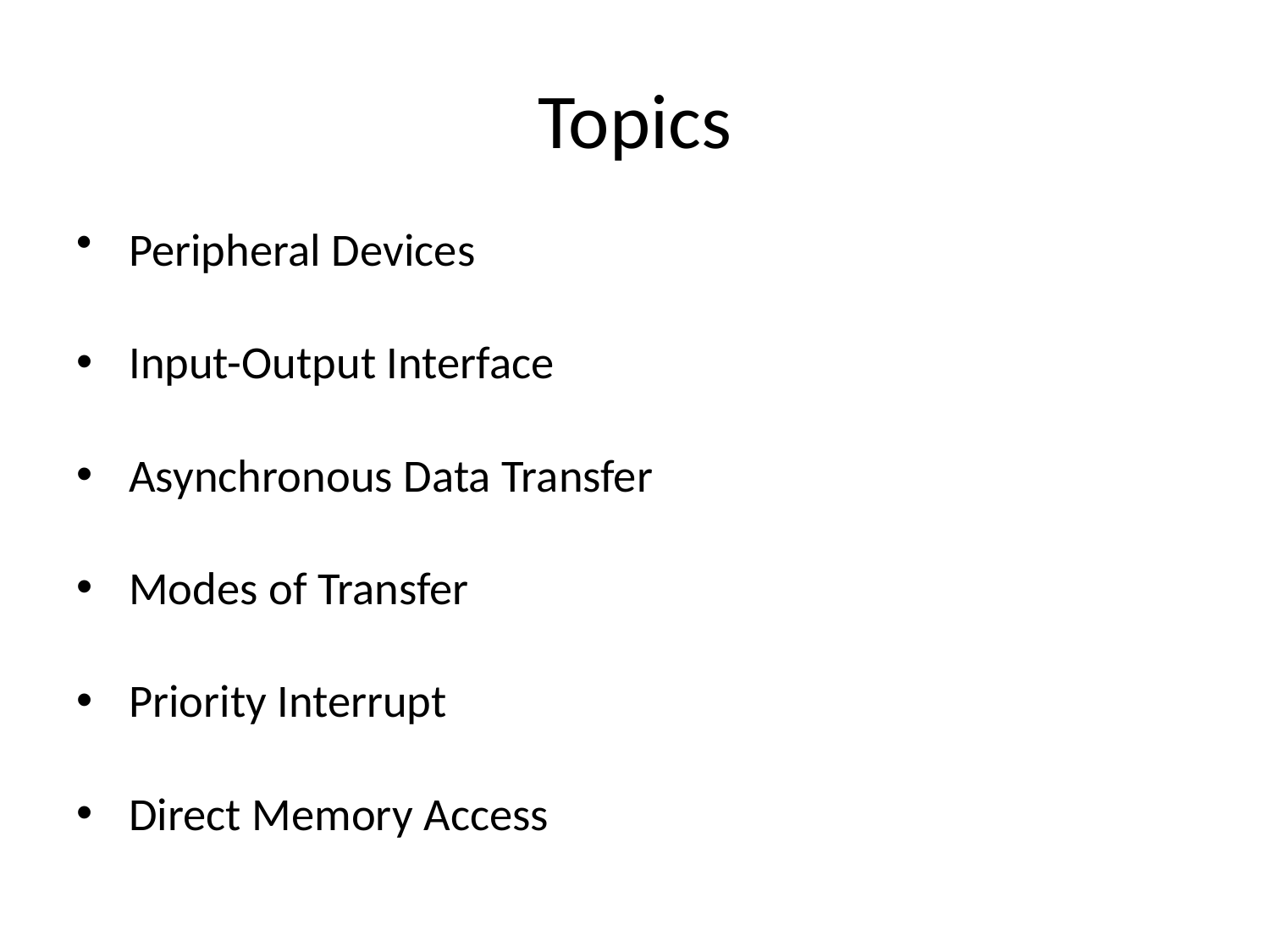

# Topics
 Peripheral Devices

 Input-Output Interface

 Asynchronous Data Transfer

 Modes of Transfer

 Priority Interrupt

 Direct Memory Access